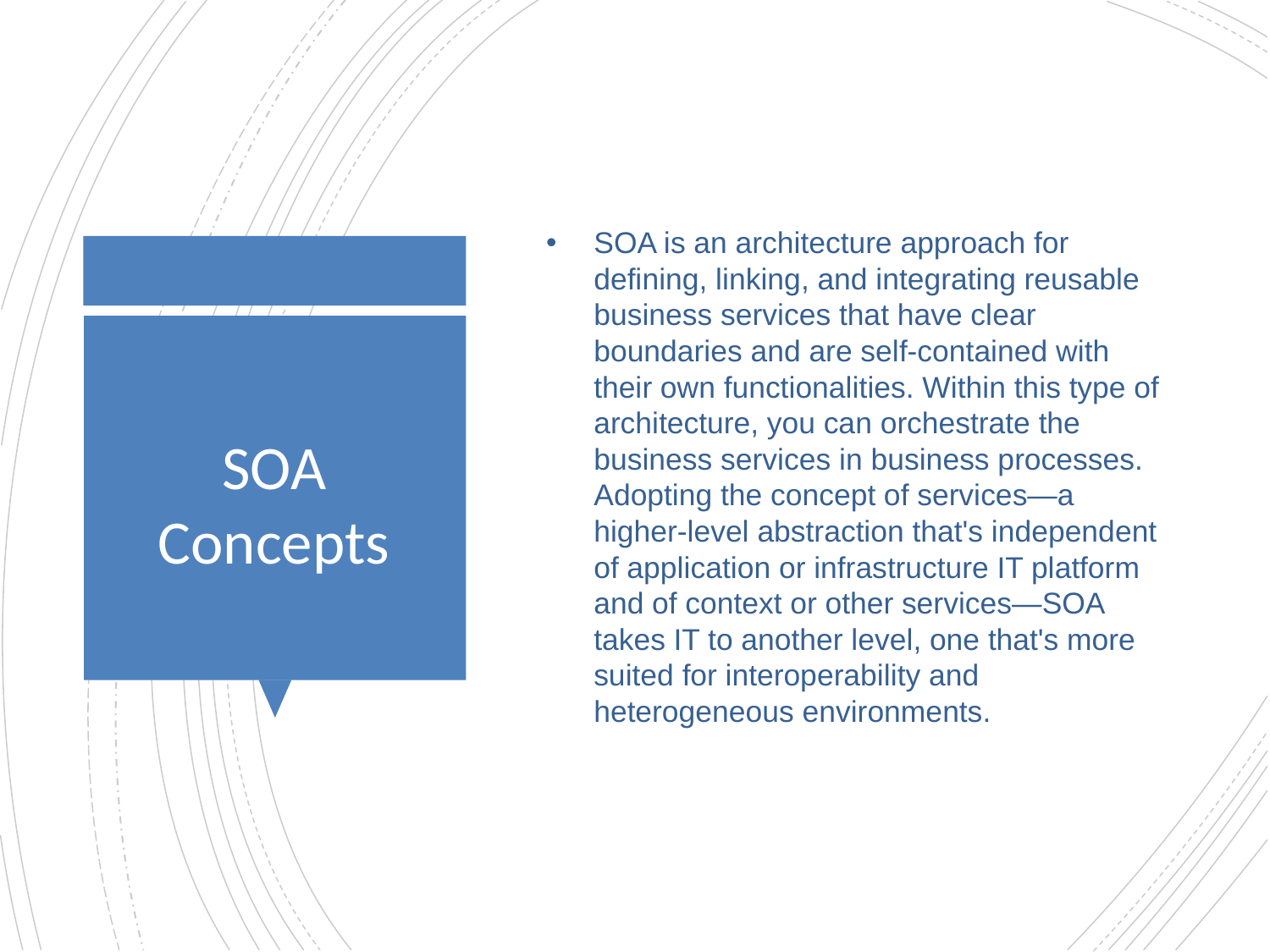

SOA is an architecture approach for defining, linking, and integrating reusable business services that have clear boundaries and are self-contained with their own functionalities. Within this type of architecture, you can orchestrate the business services in business processes. Adopting the concept of services—a higher-level abstraction that's independent of application or infrastructure IT platform and of context or other services—SOA takes IT to another level, one that's more suited for interoperability and heterogeneous environments.

# SOA Concepts